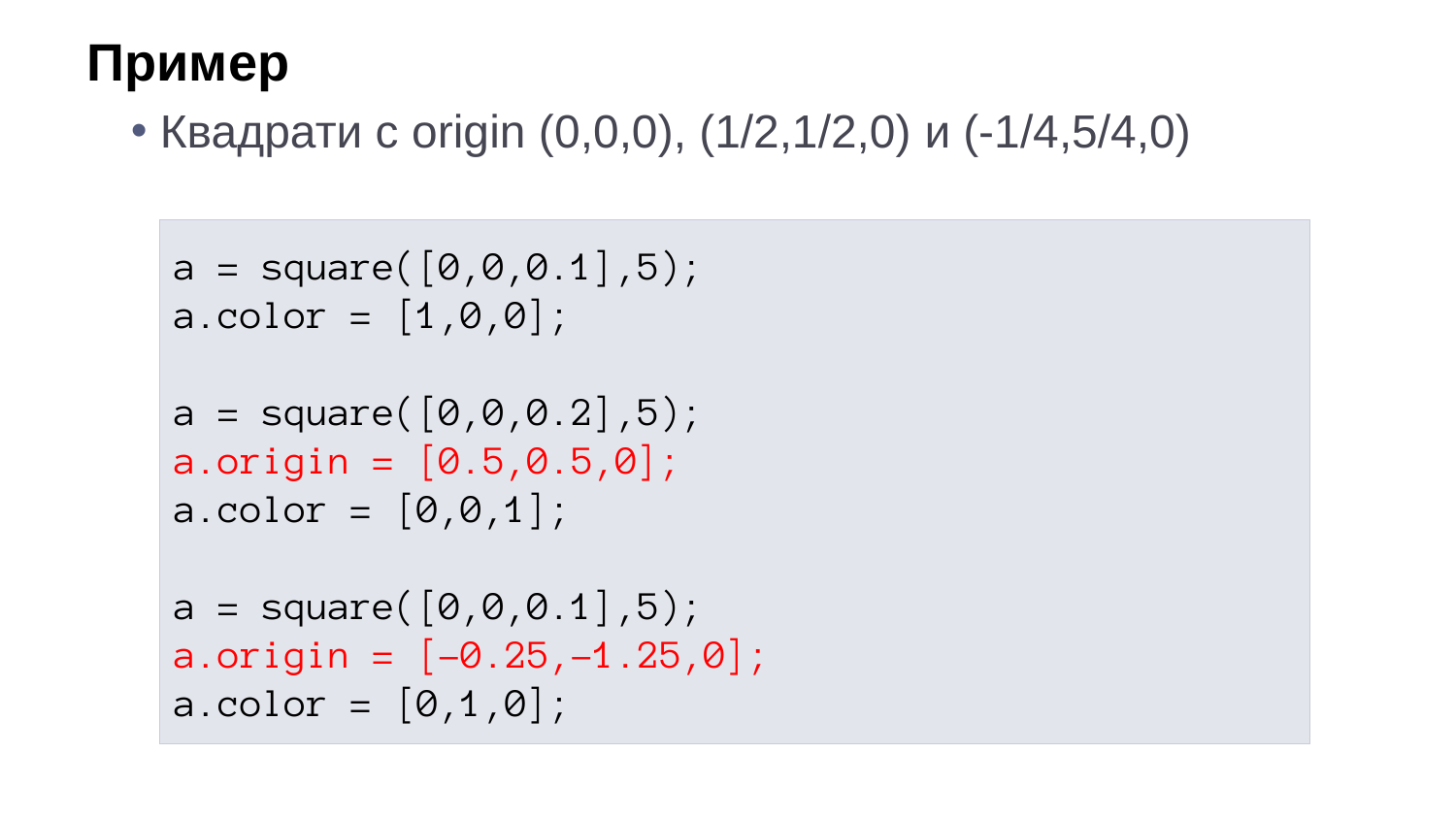

Пример
Квадрати с origin (0,0,0), (1/2,1/2,0) и (-1/4,5/4,0)
a = square([0,0,0.1],5);
a.color = [1,0,0];

a = square([0,0,0.2],5);
a.origin = [0.5,0.5,0];
a.color = [0,0,1];

a = square([0,0,0.1],5);
a.origin = [-0.25,-1.25,0];
a.color = [0,1,0];